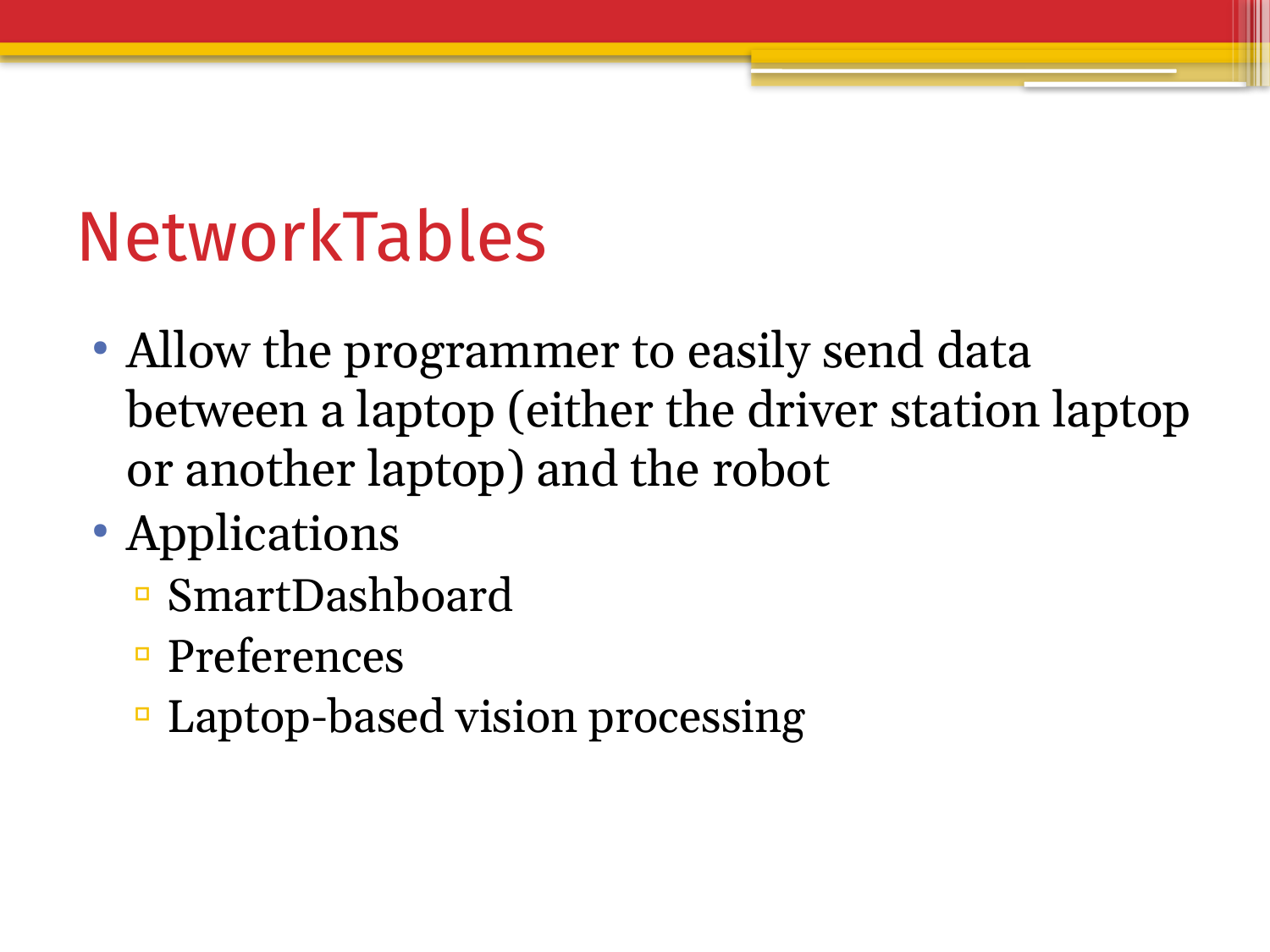

# NetworkTables
Allow the programmer to easily send data between a laptop (either the driver station laptop or another laptop) and the robot
Applications
SmartDashboard
Preferences
Laptop-based vision processing